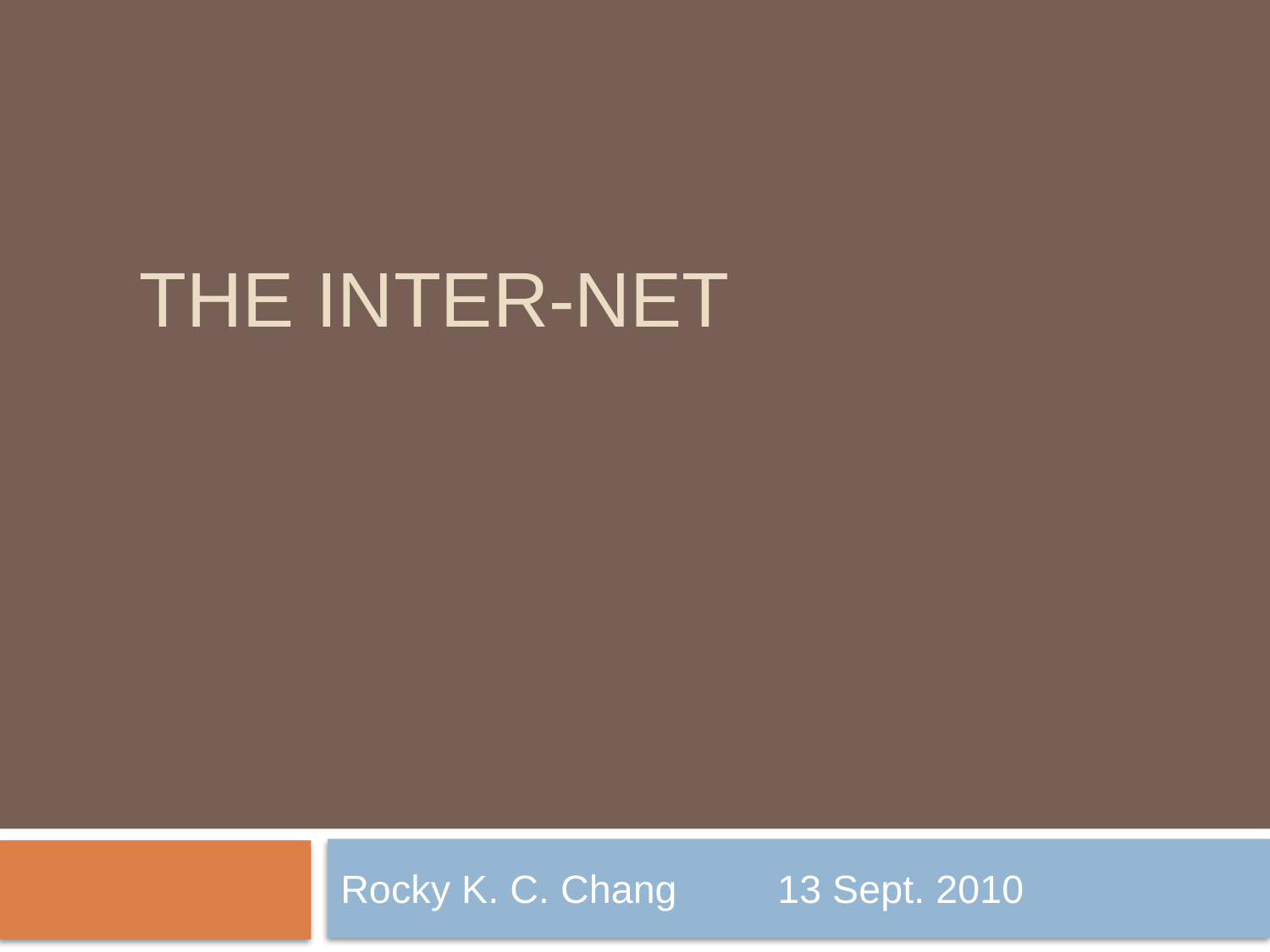

# The inter-net
Rocky K. C. Chang			13 Sept. 2010